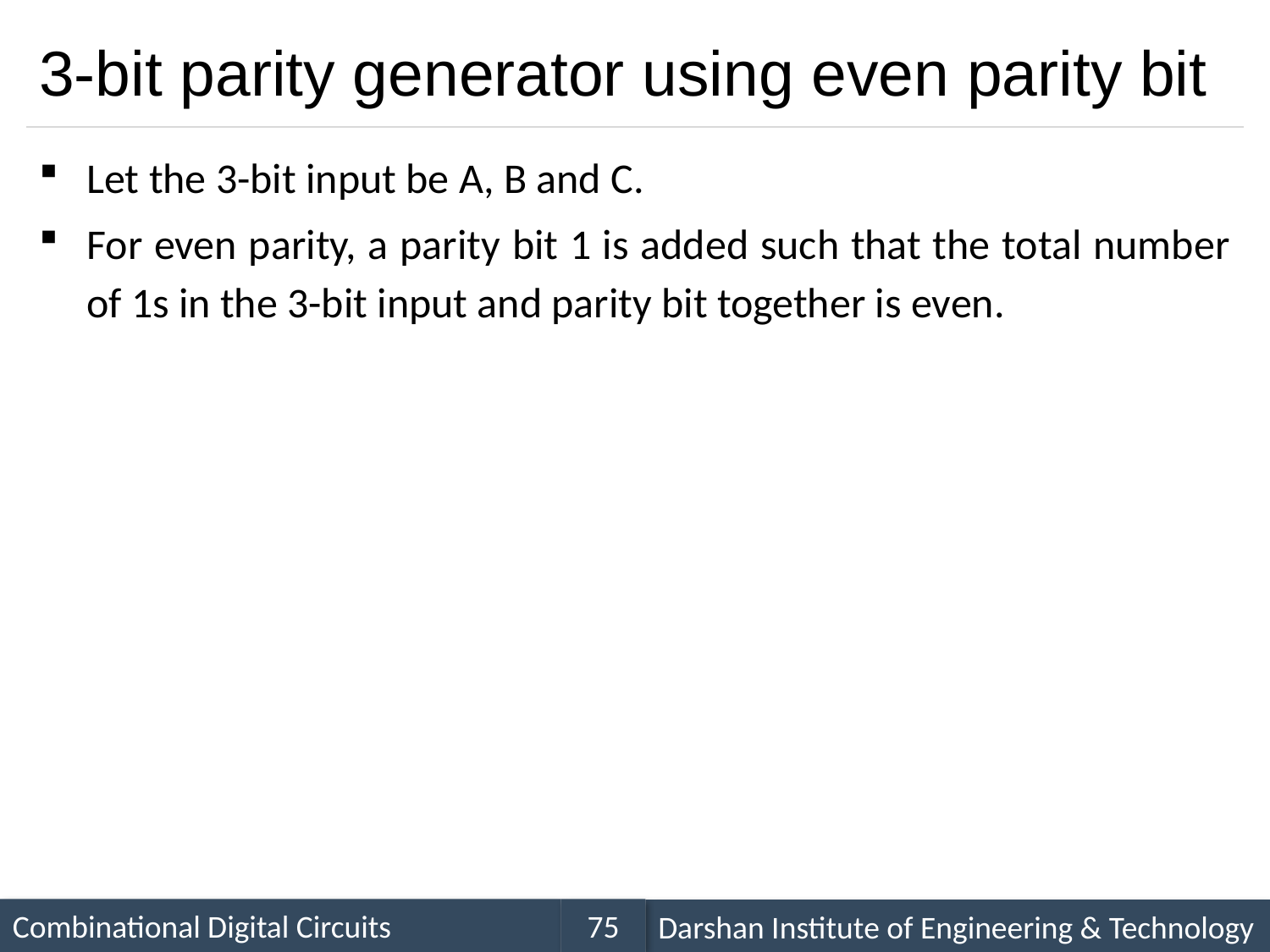

# 3-bit parity generator using even parity bit
Let the 3-bit input be A, B and C.
For even parity, a parity bit 1 is added such that the total number of 1s in the 3-bit input and parity bit together is even.